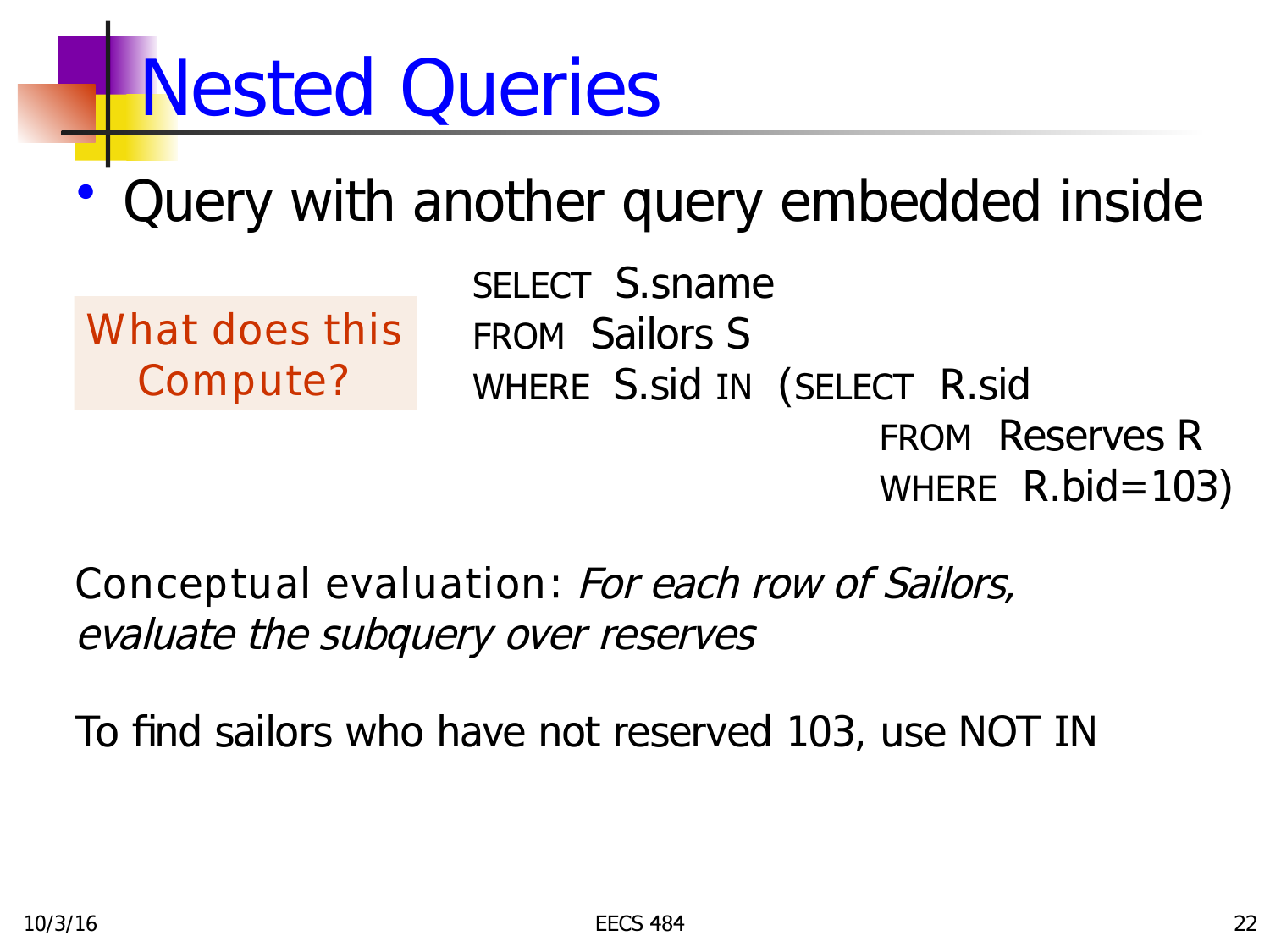

# Nested Queries
Query with another query embedded inside

SELECT  S.sname
FROM  Sailors S
WHERE  S.sid IN  (SELECT  R.sid
                               FROM  Reserves R
                               WHERE  R.bid=103)
What does this
Compute?
Conceptual evaluation: For each row of Sailors, evaluate the subquery over reserves
To find sailors who have not reserved 103, use NOT IN
10/3/16
EECS 484
22